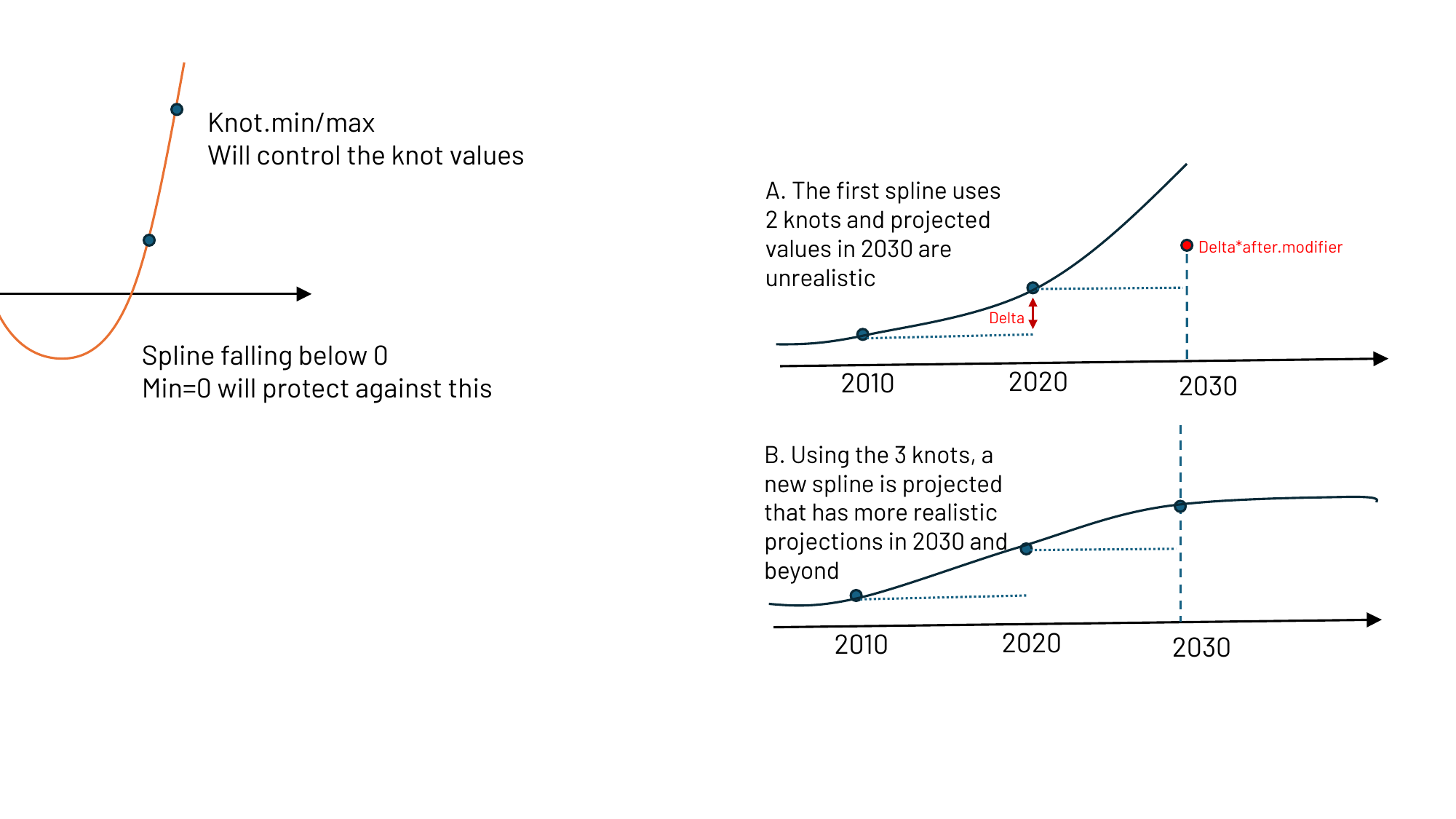

Knot.min/max
Will control the knot values

A. The first spline uses 2 knots and projected values in 2030 are unrealistic
Delta*after.modifier

Delta

Spline falling below 0
Min=0 will protect against this
2020
2010
2030
B. Using the 3 knots, a new spline is projected that has more realistic projections in 2030 and beyond

2020
2010
2030